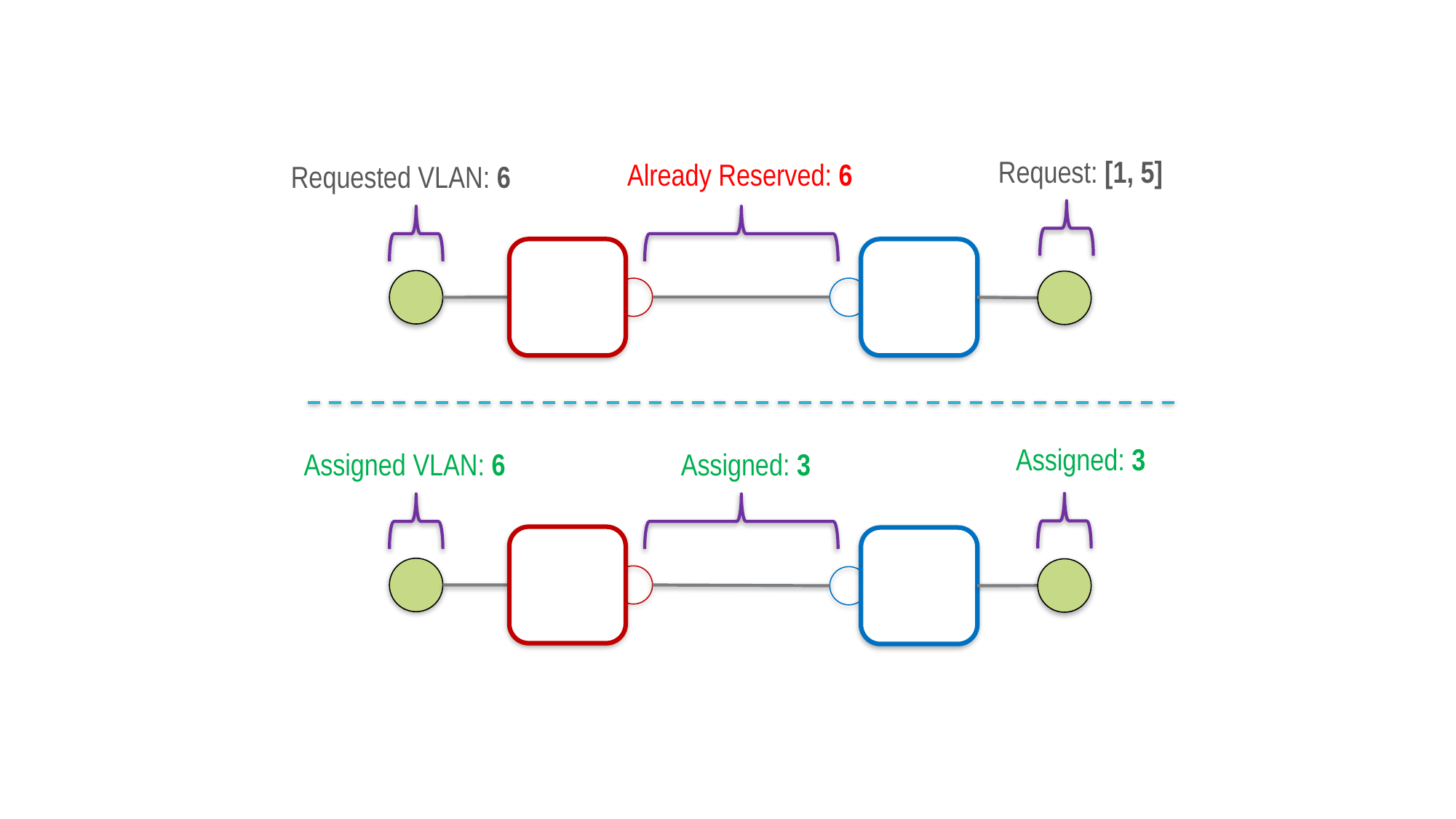

Request: [1, 5]
Already Reserved: 6
Requested VLAN: 6

Assigned: 3
Assigned VLAN: 6
Assigned: 3